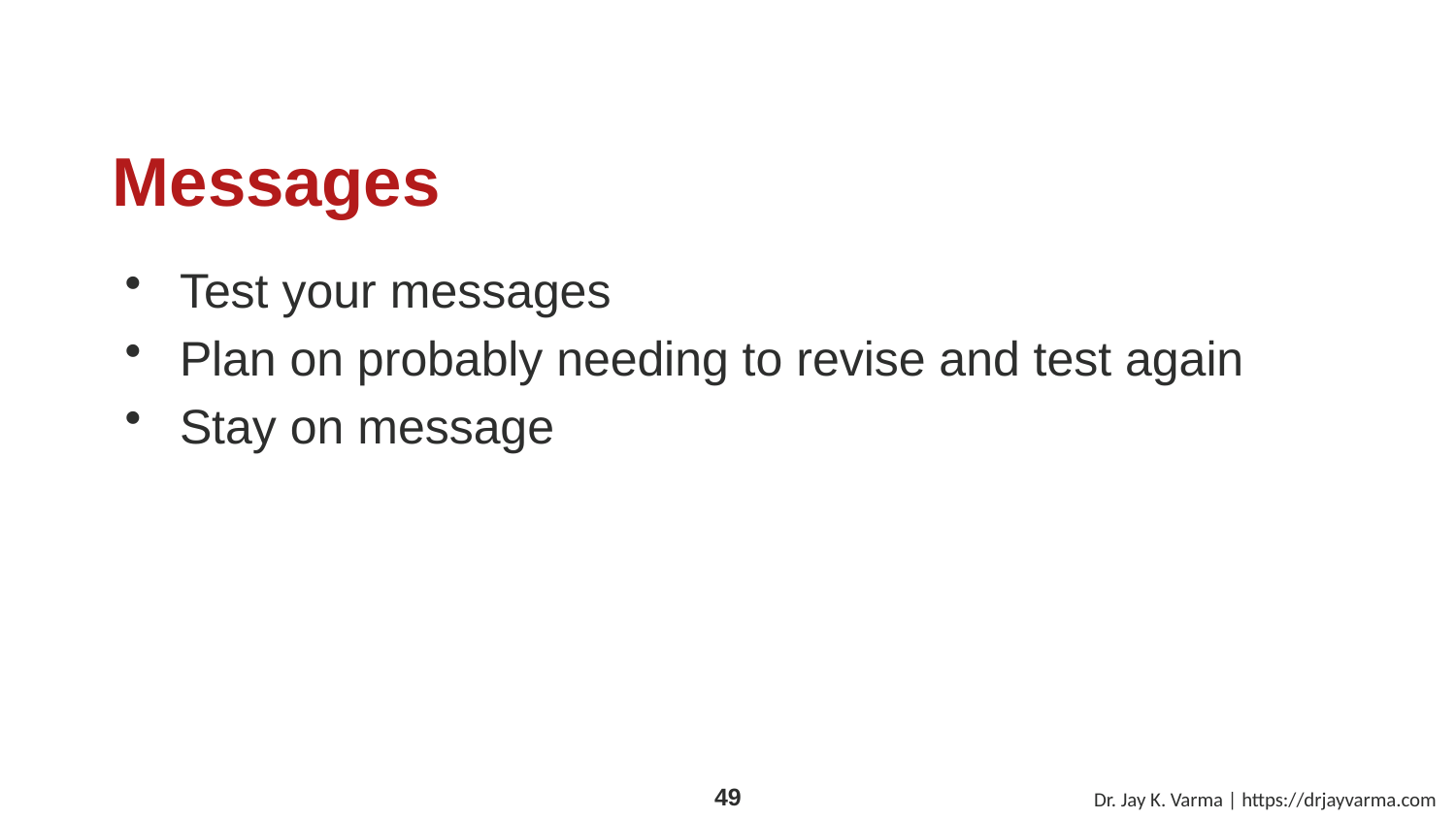

# Messages
Test your messages
Plan on probably needing to revise and test again
Stay on message
Dr. Jay K. Varma | https://drjayvarma.com